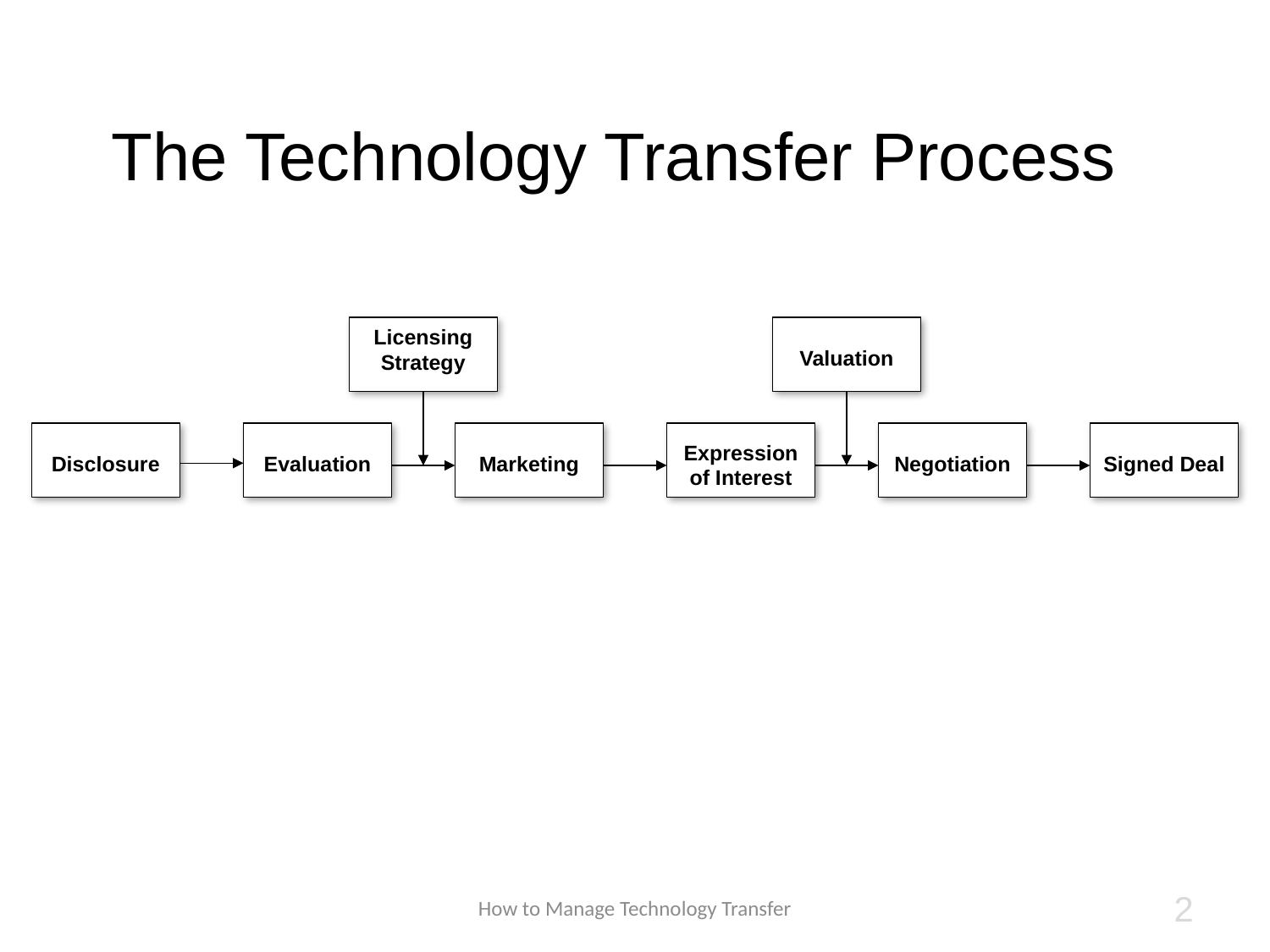

# The Technology Transfer Process

Licensing Strategy

Valuation

Disclosure

Evaluation

Marketing

Expression of Interest

Negotiation

Signed Deal
How to Manage Technology Transfer
2